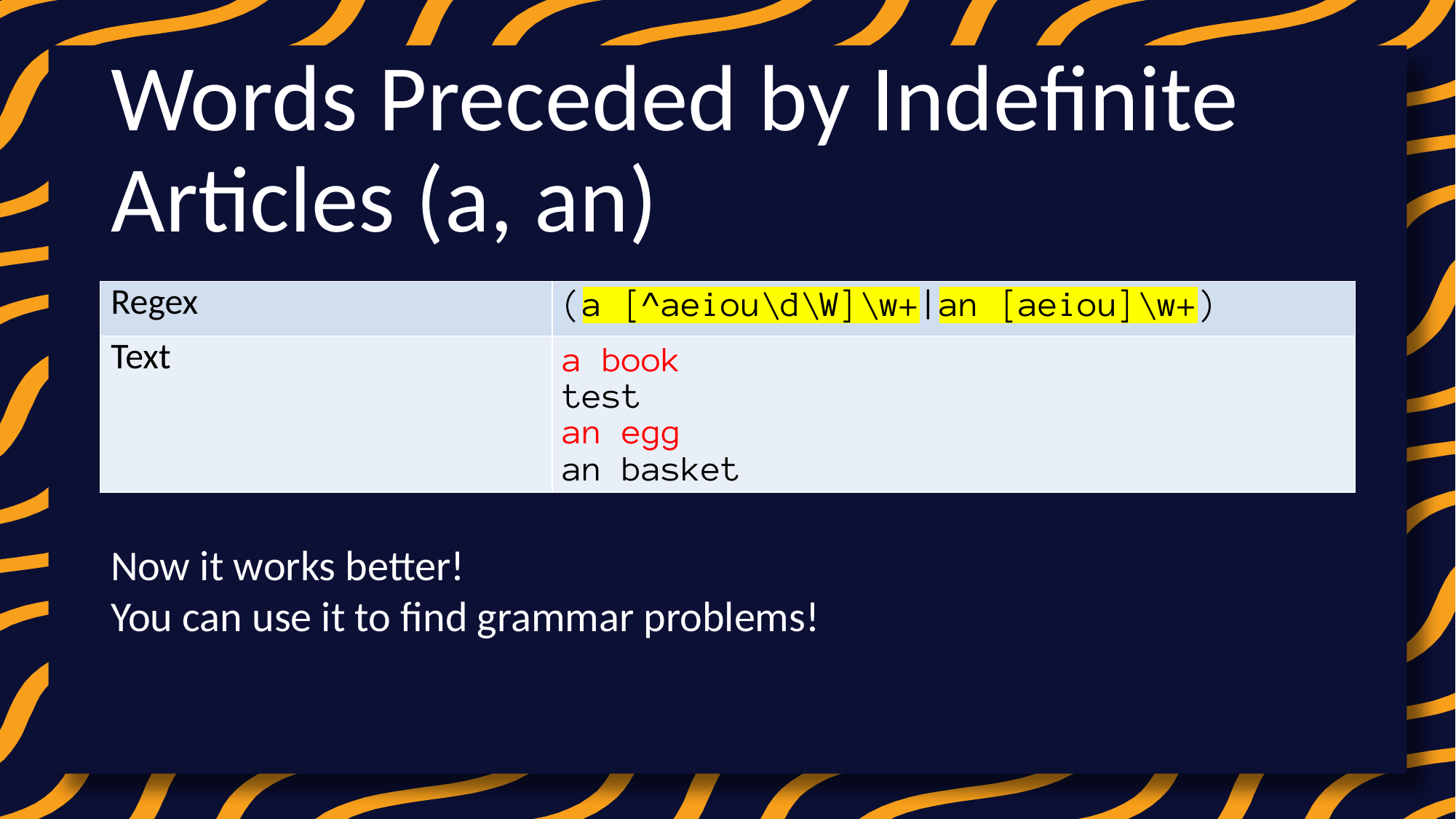

# Words Preceded by Indefinite Articles (a, an)
| Regex | (a [^aeiou\d\W]\w+|an [aeiou]\w+) |
| --- | --- |
| Text | a book test an egg an basket |
Now it works better!
You can use it to find grammar problems!